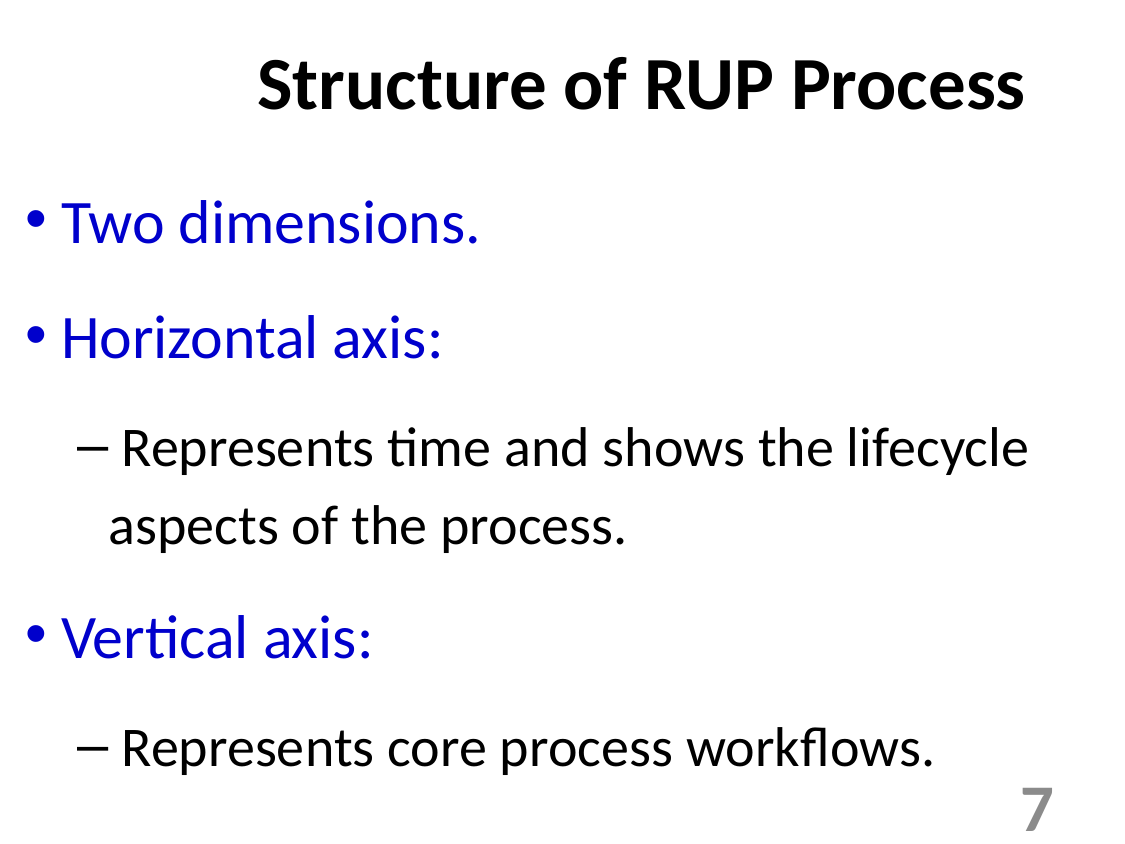

Structure of RUP Process
Two dimensions.
Horizontal axis:
 Represents time and shows the lifecycle aspects of the process.
Vertical axis:
 Represents core process workflows.
7